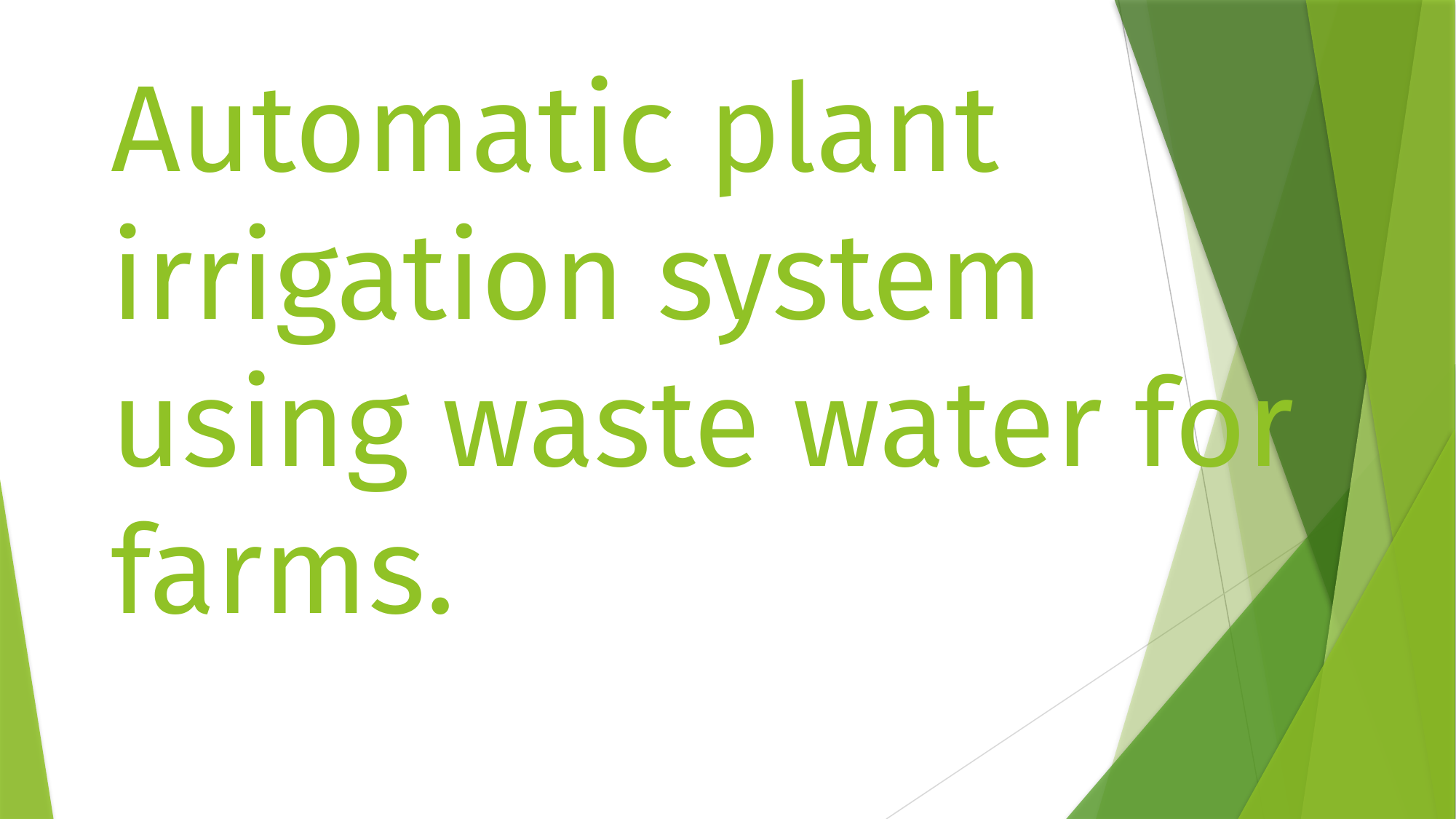

# Automatic plant irrigation system using waste water for farms.